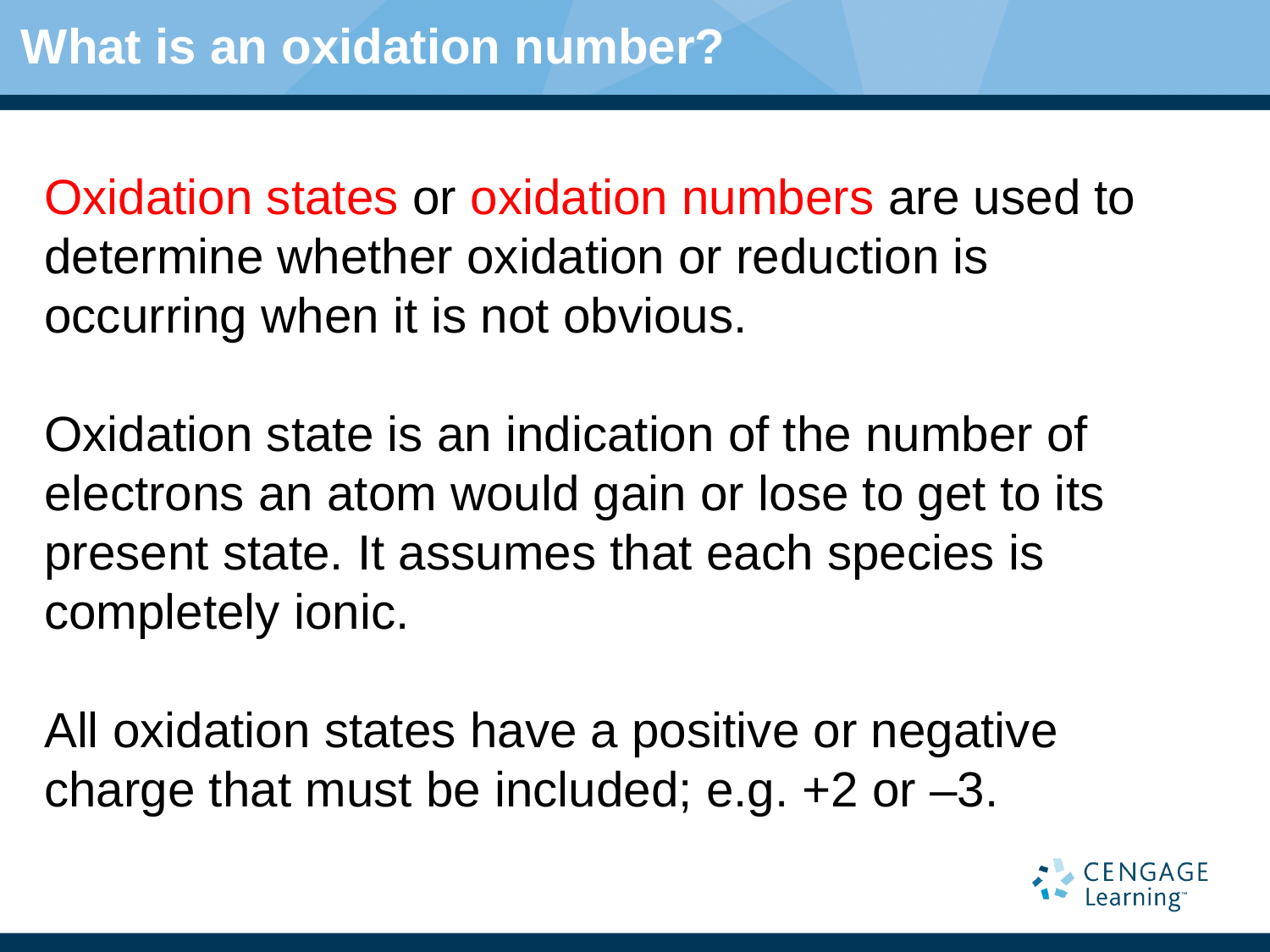

# What is an oxidation number?
Oxidation states or oxidation numbers are used to determine whether oxidation or reduction is occurring when it is not obvious.

Oxidation state is an indication of the number of electrons an atom would gain or lose to get to its present state. It assumes that each species is completely ionic.

All oxidation states have a positive or negative charge that must be included; e.g. +2 or –3.